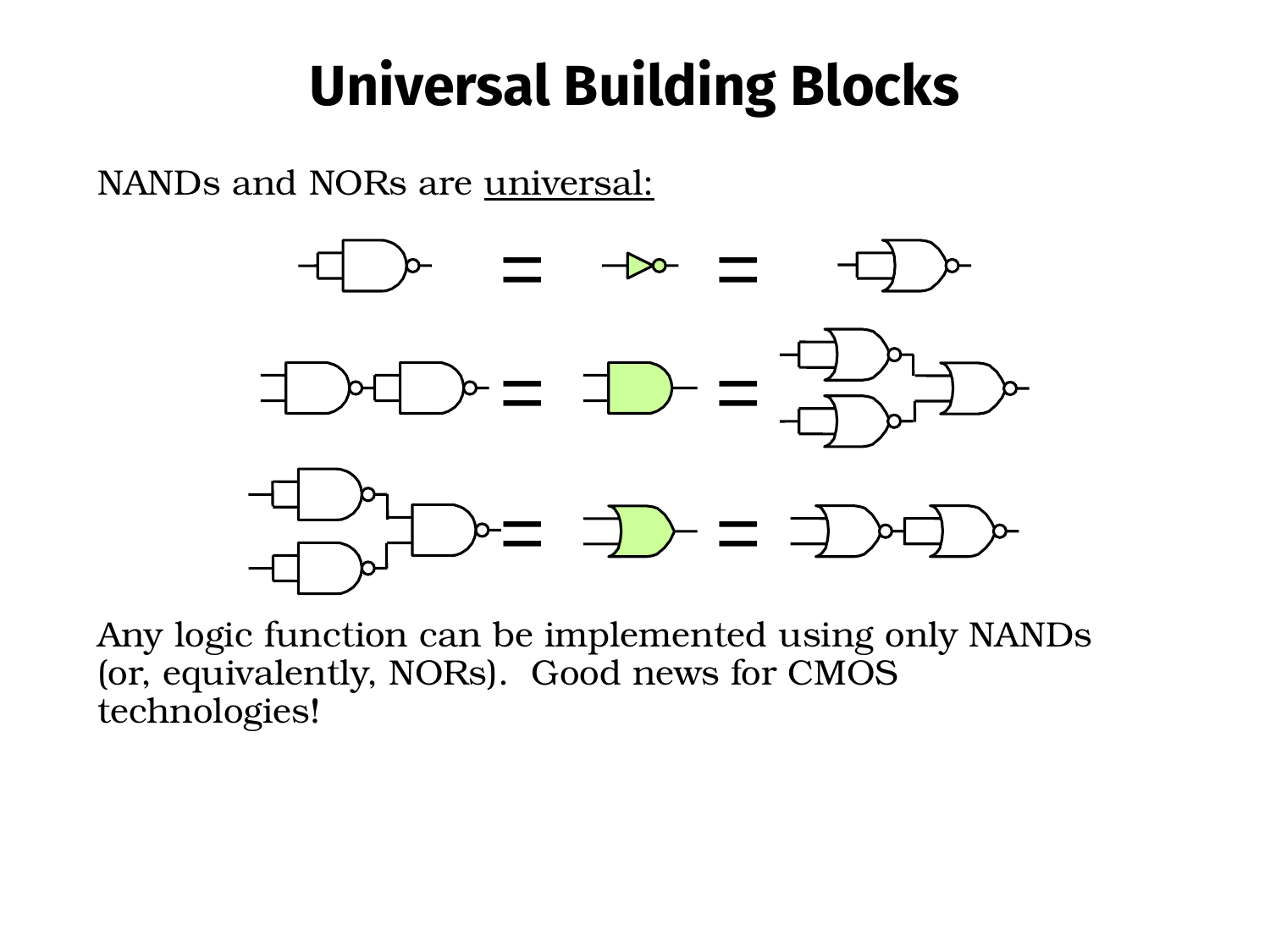

# Universal Building Blocks
	NANDs and NORs are universal:

	Any logic function can be implemented using only NANDs (or, equivalently, NORs).  Good news for CMOS technologies!
=

=
=
=

=
=